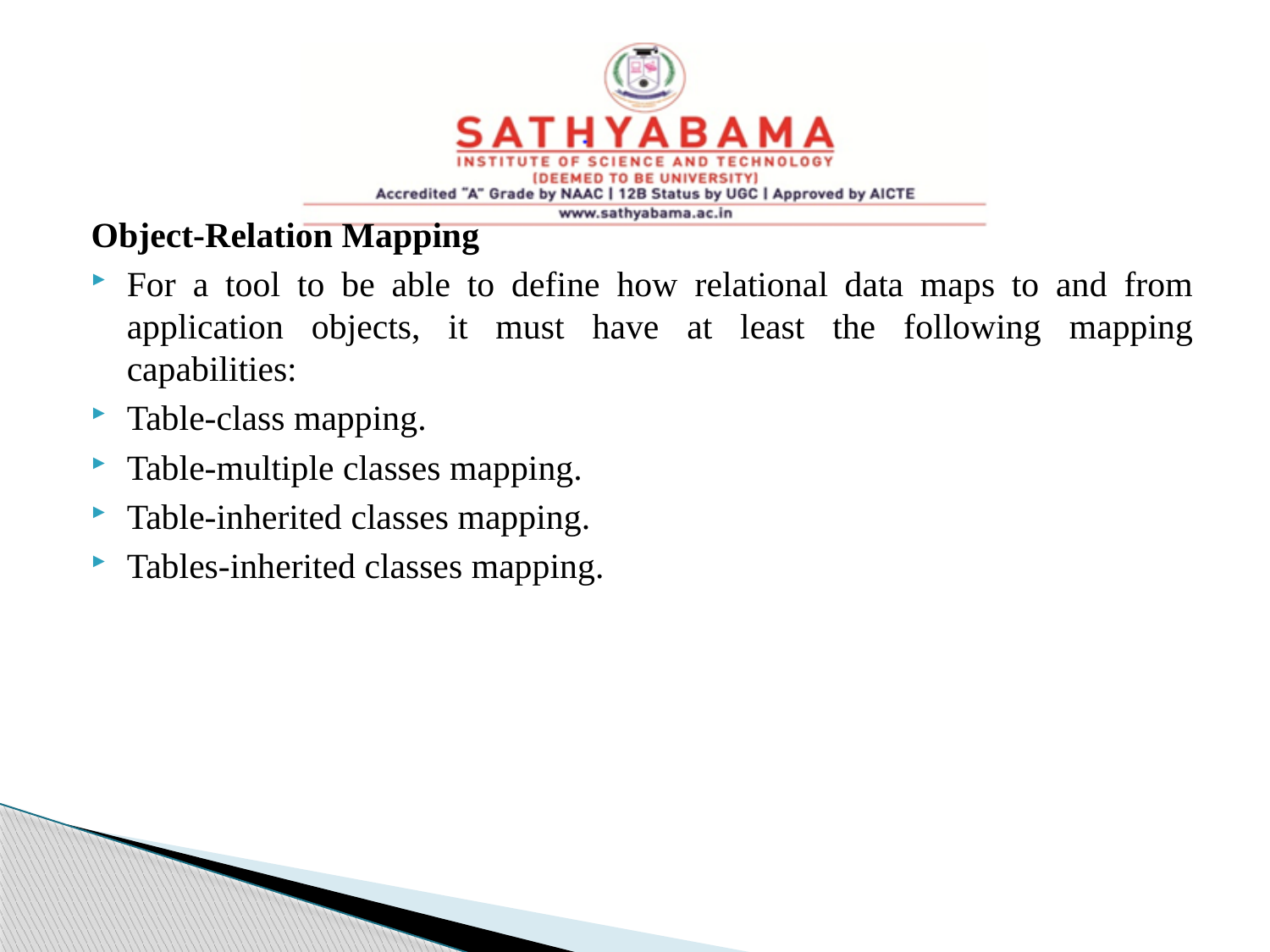

#
Object-Relation Mapping
For a tool to be able to define how relational data maps to and from application objects, it must have at least the following mapping capabilities:
Table-class mapping.
Table-multiple classes mapping.
Table-inherited classes mapping.
Tables-inherited classes mapping.